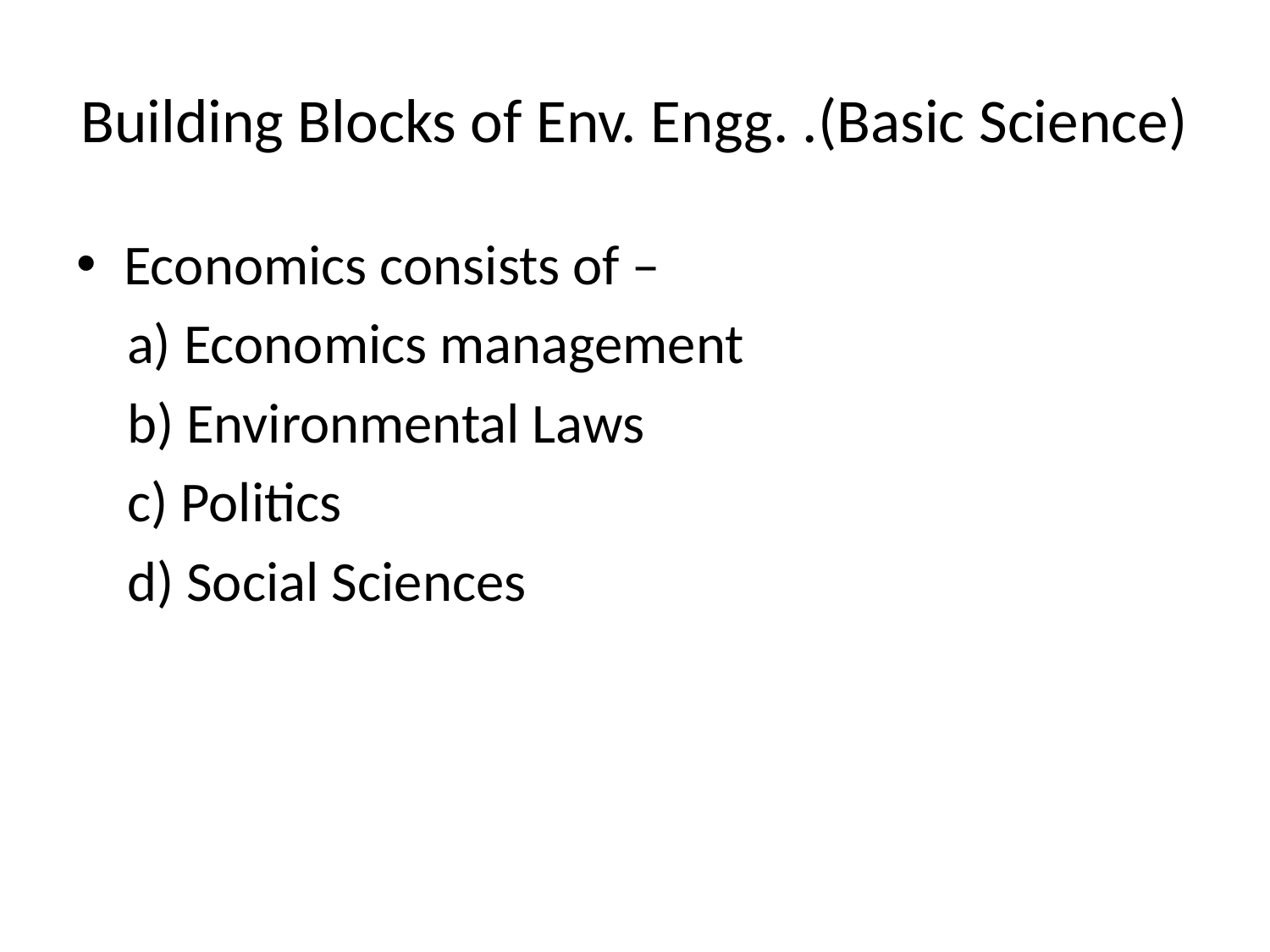

# Building Blocks of Env. Engg. .(Basic Science)
Economics consists of –
    a) Economics management
    b) Environmental Laws
    c) Politics
    d) Social Sciences